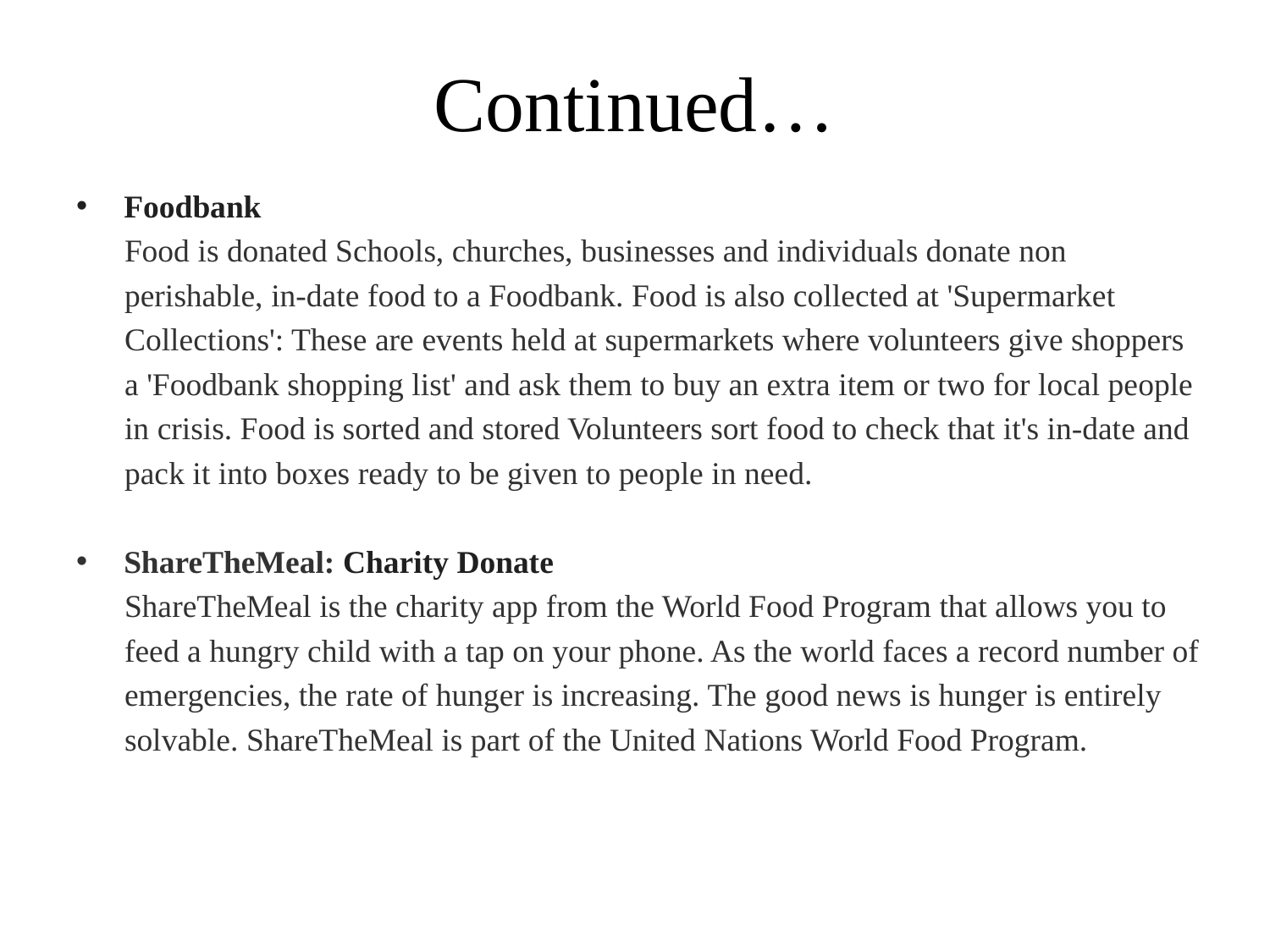

# Continued…
Foodbank
      Food is donated Schools, churches, businesses and individuals donate non
      perishable, in-date food to a Foodbank. Food is also collected at 'Supermarket
      Collections': These are events held at supermarkets where volunteers give shoppers
      a 'Foodbank shopping list' and ask them to buy an extra item or two for local people
      in crisis. Food is sorted and stored Volunteers sort food to check that it's in-date and
      pack it into boxes ready to be given to people in need.

ShareTheMeal: Charity Donate
      ShareTheMeal is the charity app from the World Food Program that allows you to
      feed a hungry child with a tap on your phone. As the world faces a record number of
      emergencies, the rate of hunger is increasing. The good news is hunger is entirely
      solvable. ShareTheMeal is part of the United Nations World Food Program.